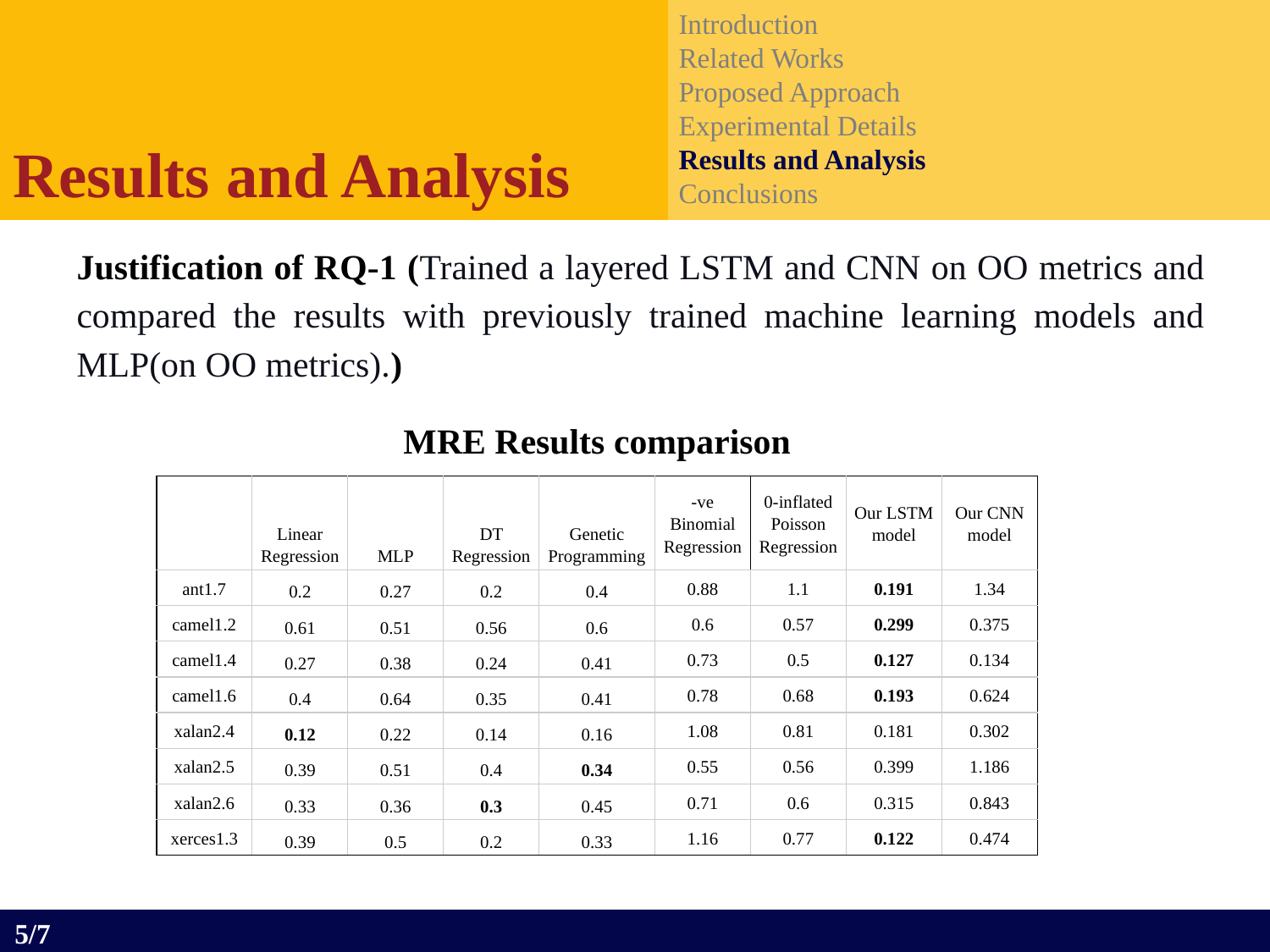

Introduction
Related Works
Proposed Approach
Experimental Details
Results and Analysis
Conclusions

Results and Analysis
Justification of RQ-1 (Trained a layered LSTM and CNN on OO metrics and compared the results with previously trained machine learning models and MLP(on OO metrics).)

MRE Results comparison
|  | Linear Regression | MLP | DT Regression | Genetic Programming | -ve Binomial Regression | 0-inflated Poisson Regression | Our LSTM model | Our CNN model |
| --- | --- | --- | --- | --- | --- | --- | --- | --- |
| ant1.7 | 0.2 | 0.27 | 0.2 | 0.4 | 0.88 | 1.1 | 0.191 | 1.34 |
| camel1.2 | 0.61 | 0.51 | 0.56 | 0.6 | 0.6 | 0.57 | 0.299 | 0.375 |
| camel1.4 | 0.27 | 0.38 | 0.24 | 0.41 | 0.73 | 0.5 | 0.127 | 0.134 |
| camel1.6 | 0.4 | 0.64 | 0.35 | 0.41 | 0.78 | 0.68 | 0.193 | 0.624 |
| xalan2.4 | 0.12 | 0.22 | 0.14 | 0.16 | 1.08 | 0.81 | 0.181 | 0.302 |
| xalan2.5 | 0.39 | 0.51 | 0.4 | 0.34 | 0.55 | 0.56 | 0.399 | 1.186 |
| xalan2.6 | 0.33 | 0.36 | 0.3 | 0.45 | 0.71 | 0.6 | 0.315 | 0.843 |
| xerces1.3 | 0.39 | 0.5 | 0.2 | 0.33 | 1.16 | 0.77 | 0.122 | 0.474 |

5/7